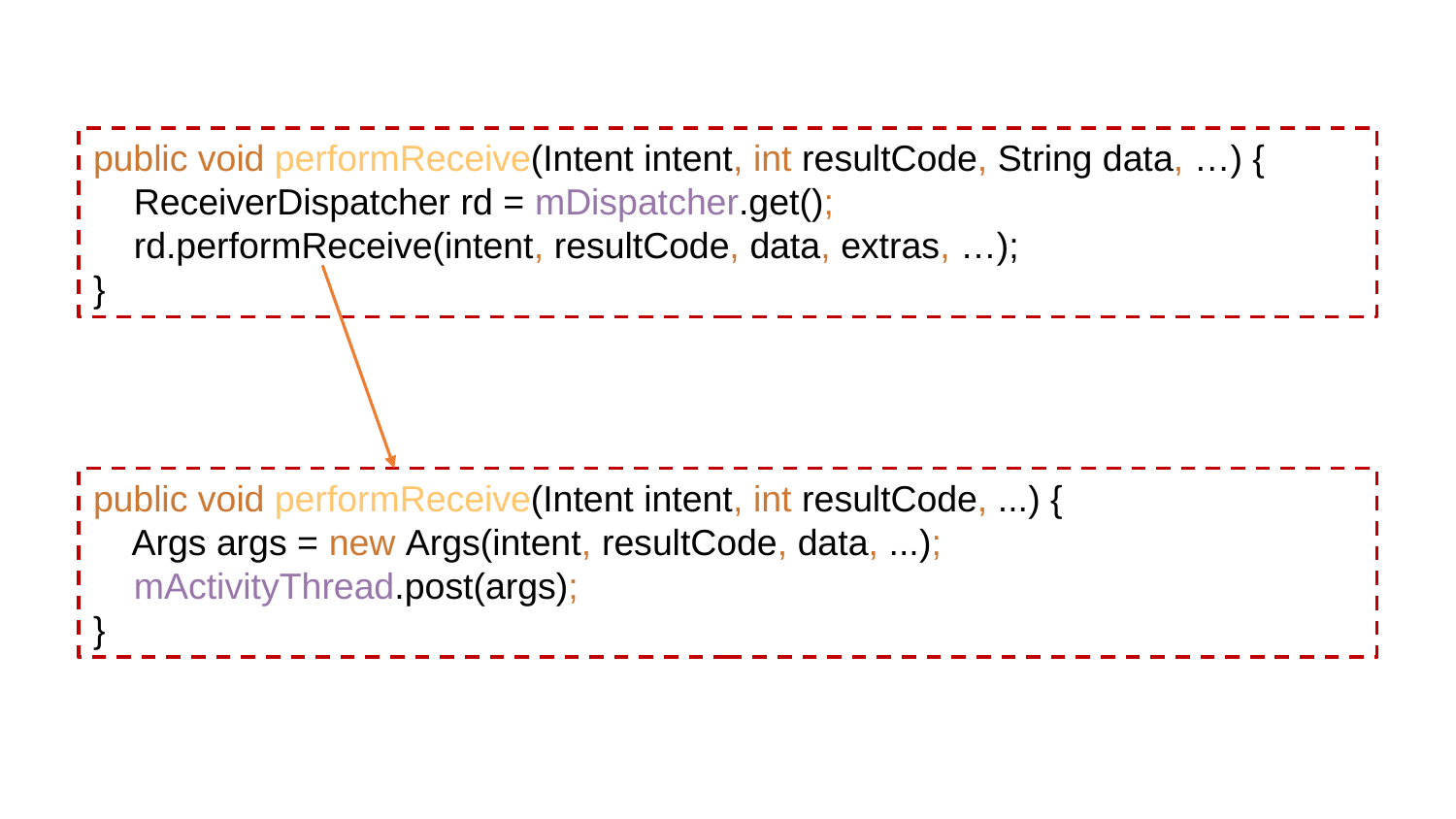

public void performReceive(Intent intent, int resultCode, String data, …) {
    ReceiverDispatcher rd = mDispatcher.get();
    rd.performReceive(intent, resultCode, data, extras, …);
}
public void performReceive(Intent intent, int resultCode, ...) {
    Args args = new Args(intent, resultCode, data, ...);
    mActivityThread.post(args);
}